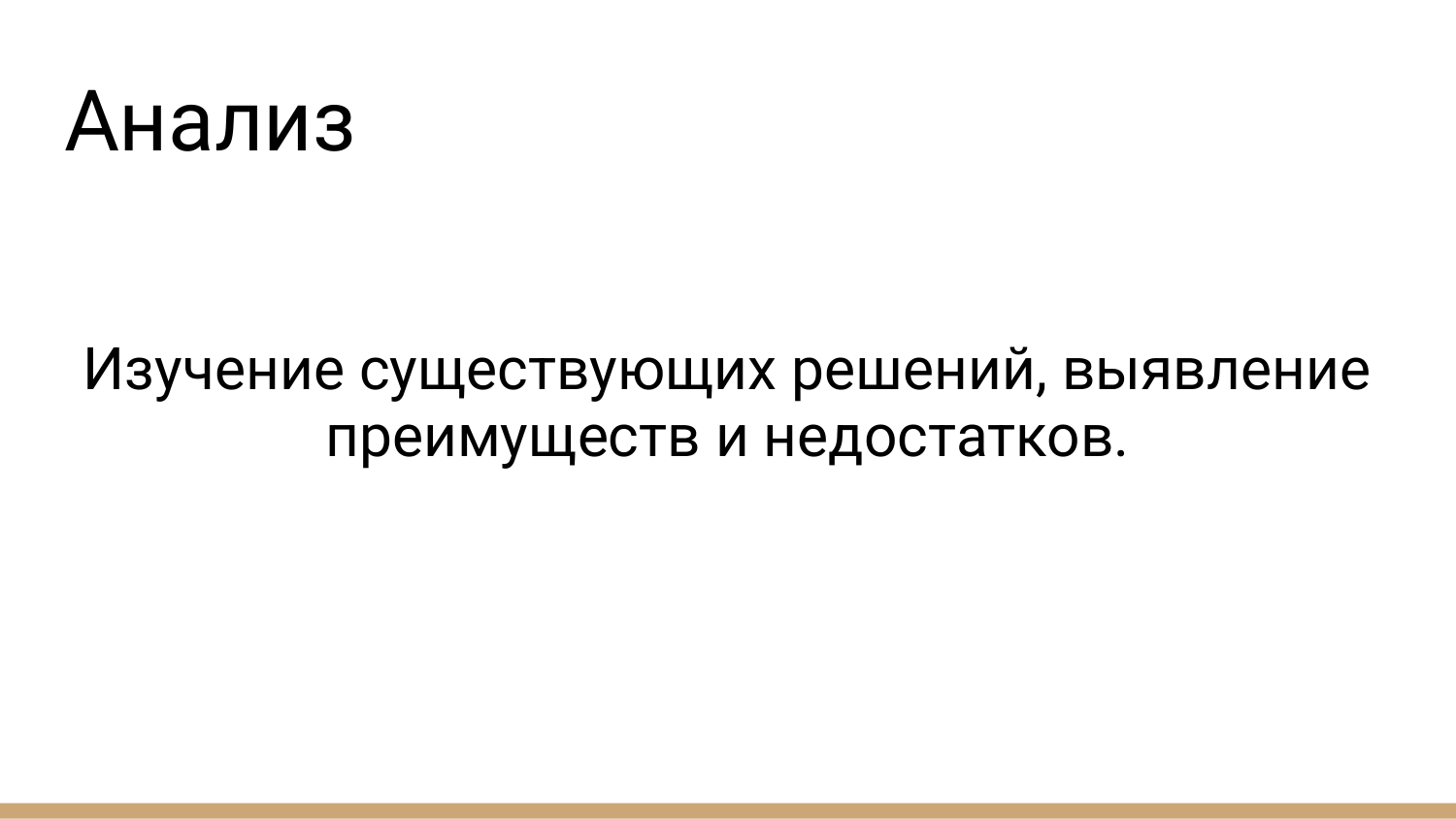

# Анализ
Изучение существующих решений, выявление преимуществ и недостатков.